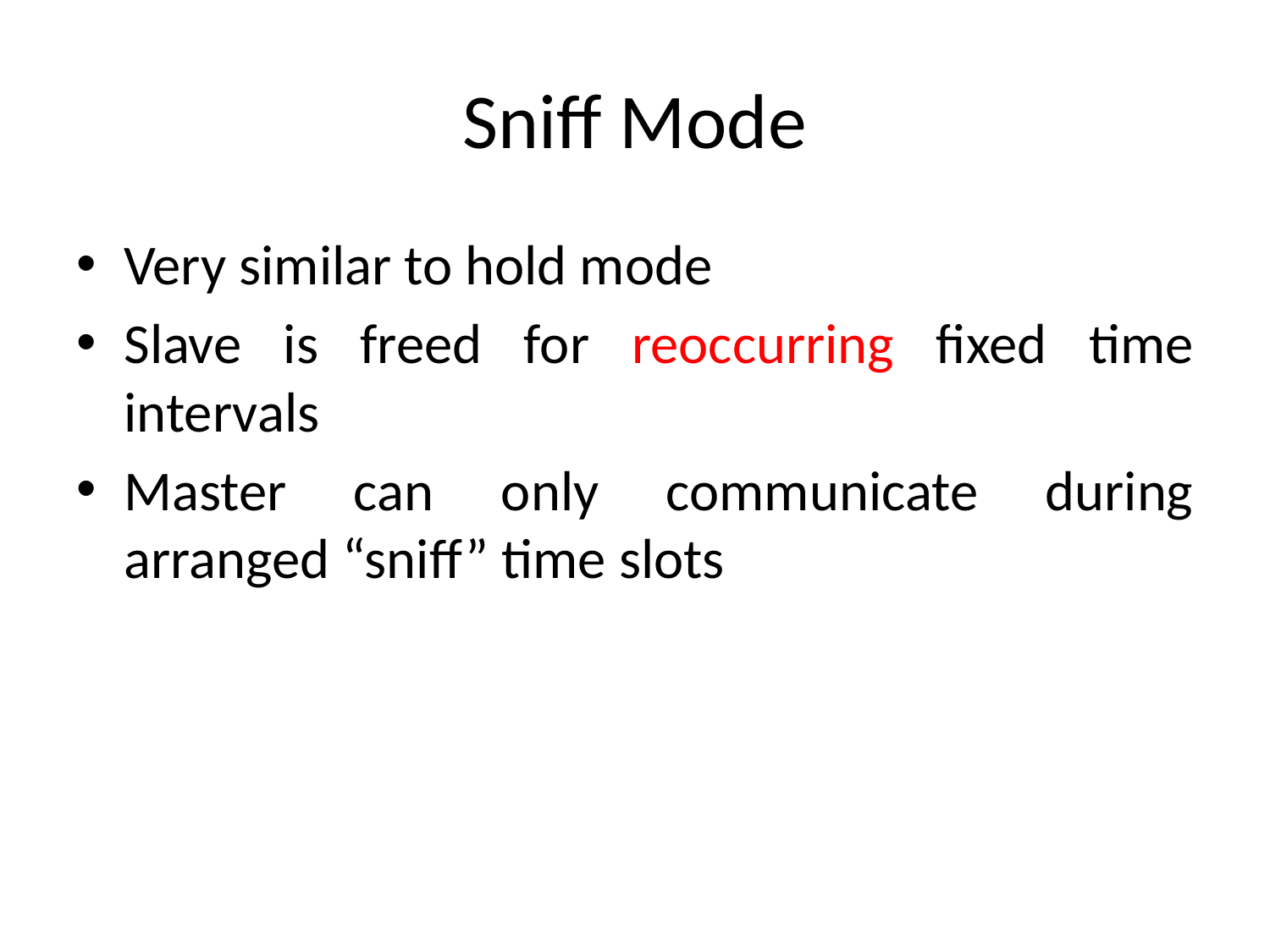

# Sniff Mode
Very similar to hold mode
Slave is freed for reoccurring fixed time intervals
Master can only communicate during arranged “sniff” time slots